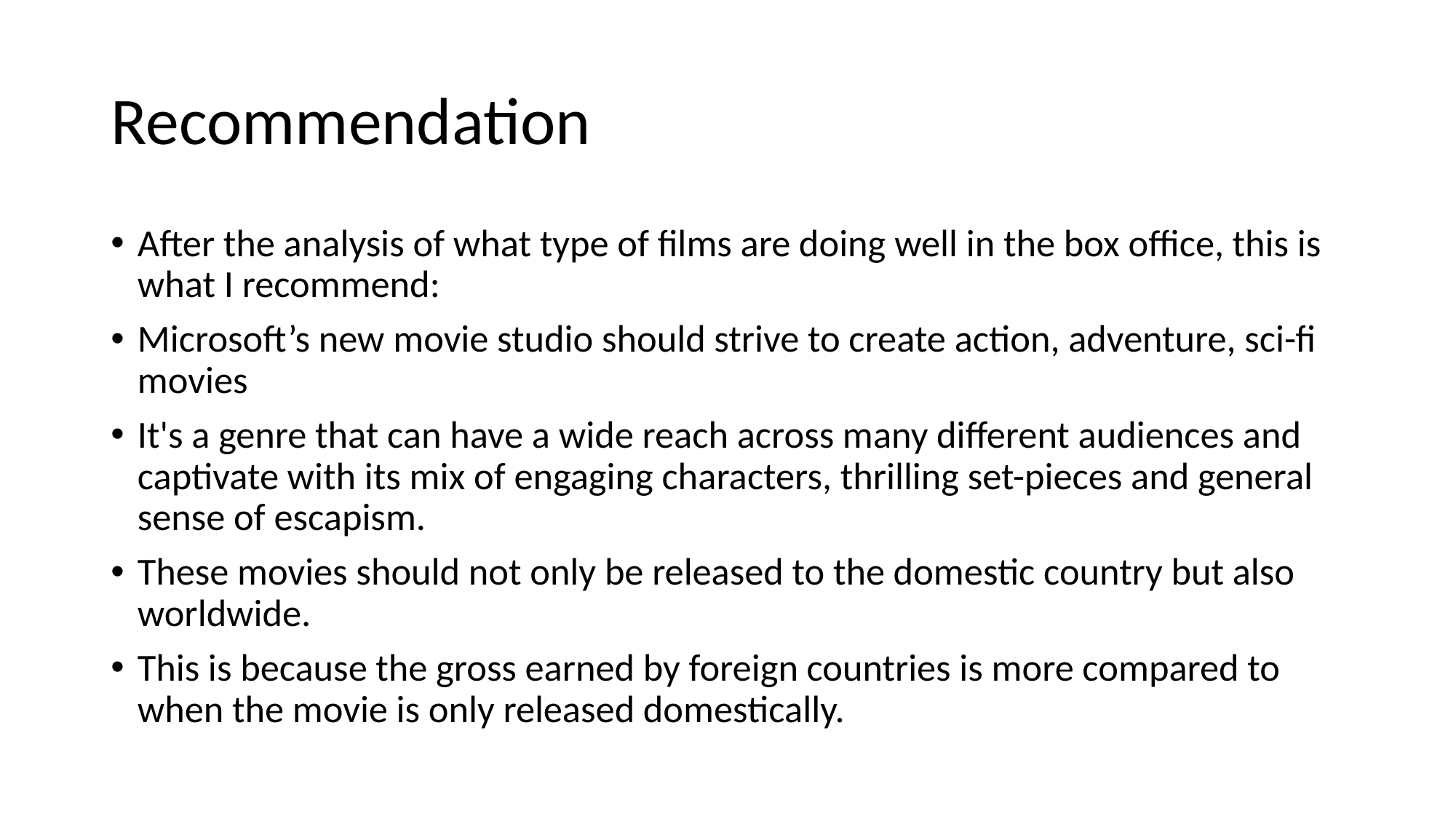

# Recommendation
After the analysis of what type of films are doing well in the box office, this is what I recommend:
Microsoft’s new movie studio should strive to create action, adventure, sci-fi movies
It's a genre that can have a wide reach across many different audiences and captivate with its mix of engaging characters, thrilling set-pieces and general sense of escapism.
These movies should not only be released to the domestic country but also worldwide.
This is because the gross earned by foreign countries is more compared to when the movie is only released domestically.